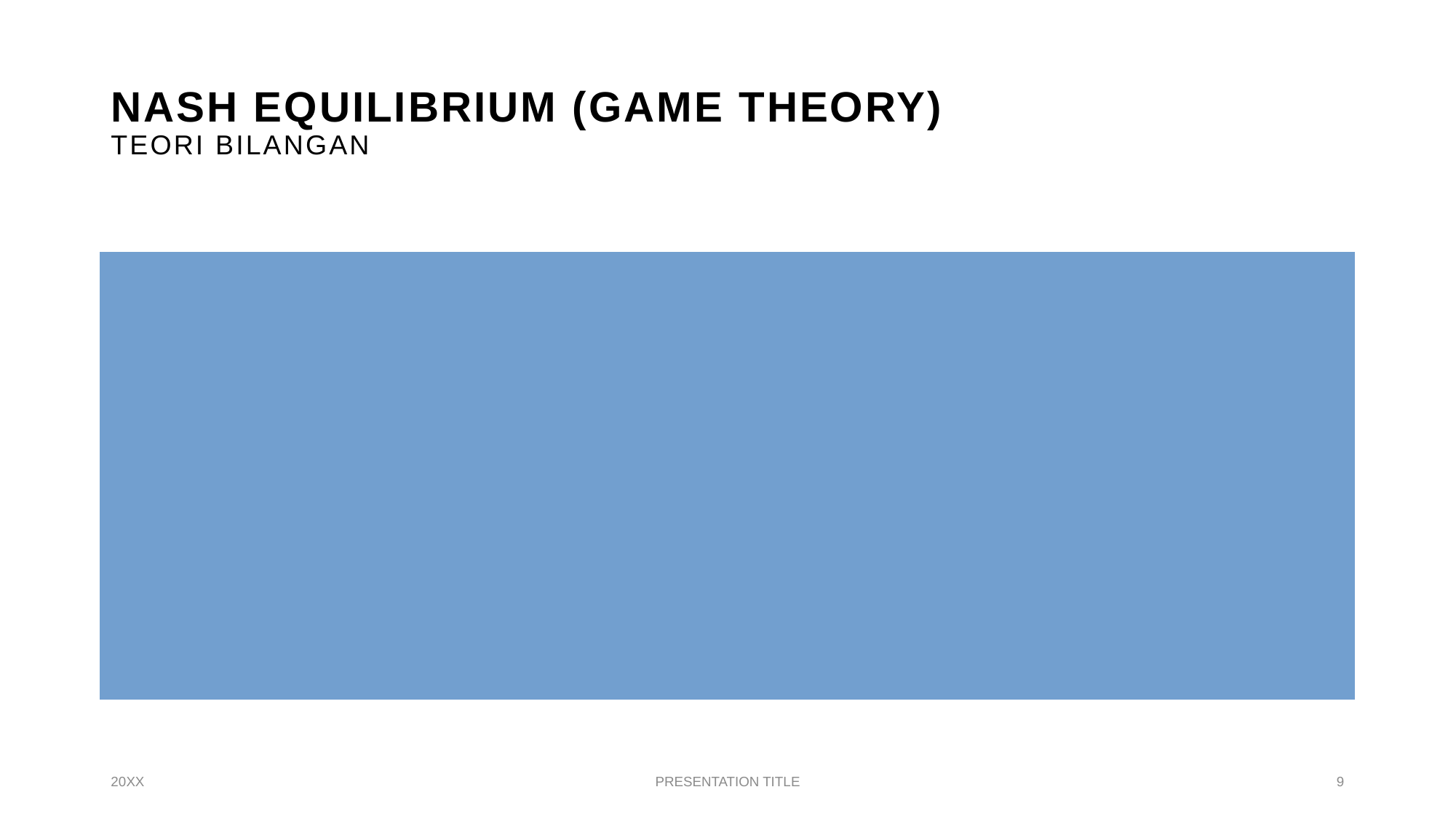

# NASH EQUILIBRIUM (GAME THEORY) teori Bilangan

20XX
PRESENTATION TITLE
9